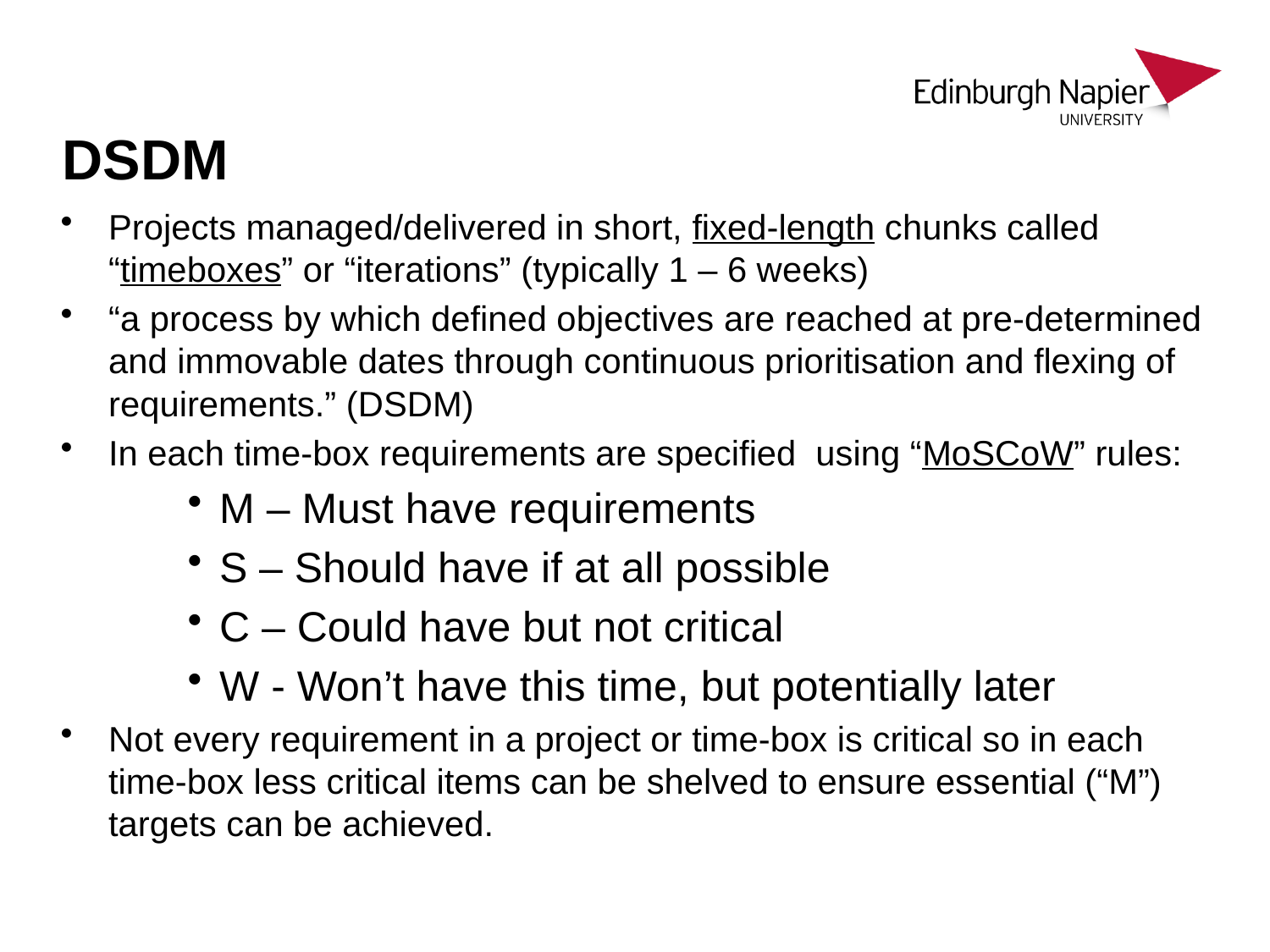

# DSDM
Projects managed/delivered in short, fixed-length chunks called “timeboxes” or “iterations” (typically 1 – 6 weeks)
“a process by which defined objectives are reached at pre-determined and immovable dates through continuous prioritisation and flexing of requirements.” (DSDM)
In each time-box requirements are specified  using “MoSCoW” rules:
M – Must have requirements
S – Should have if at all possible
C – Could have but not critical
W - Won’t have this time, but potentially later
Not every requirement in a project or time-box is critical so in each time-box less critical items can be shelved to ensure essential (“M”)  targets can be achieved.